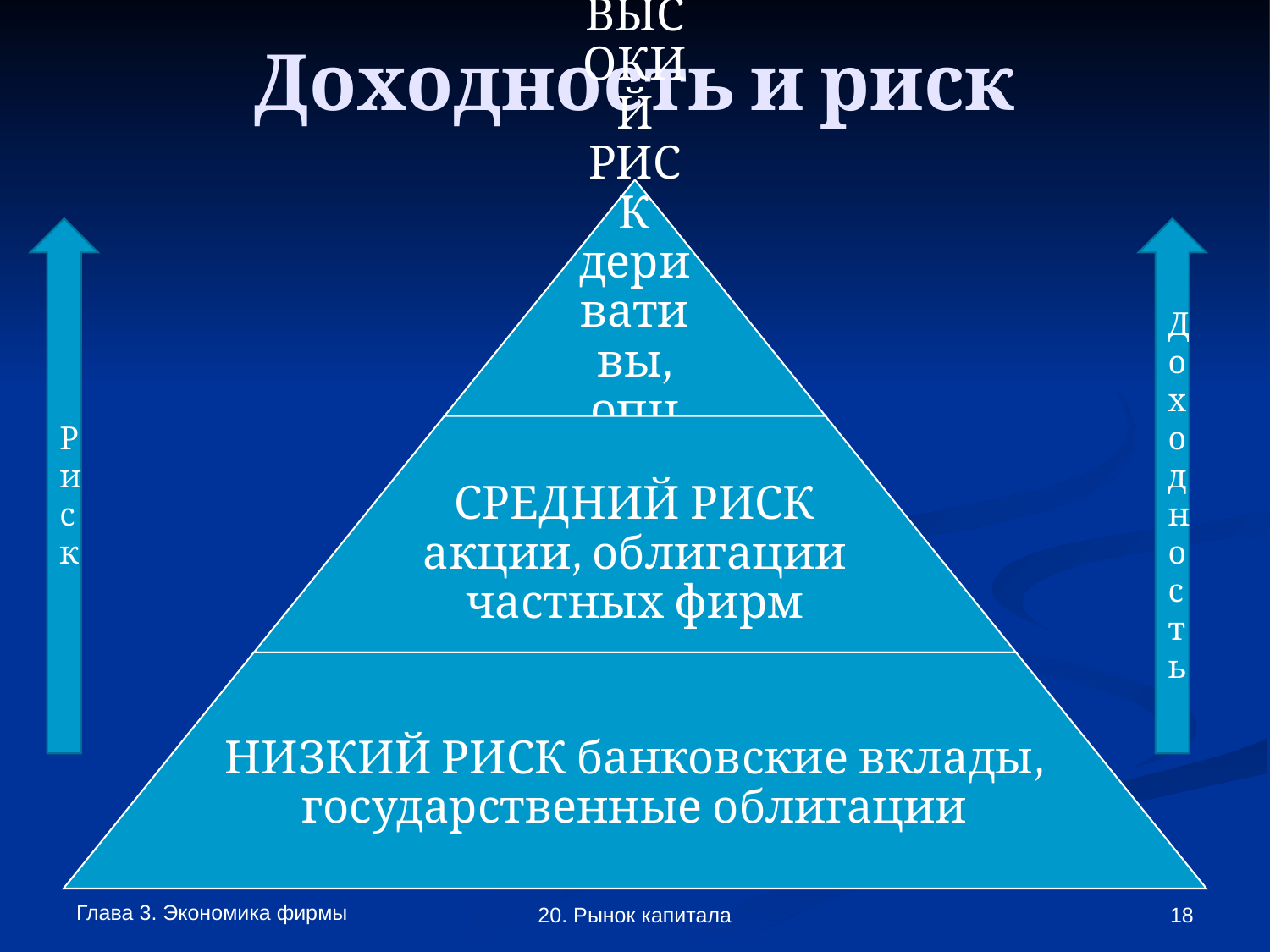

# Доходность и риск
ВЫСОКИЙ РИСК деривативы, опционы, фьючерсы
СРЕДНИЙ РИСК акции, облигации частных фирм
НИЗКИЙ РИСК банковские вклады, государственные облигации
Доходность
Риск
Глава 3. Экономика фирмы
20. Рынок капитала
18